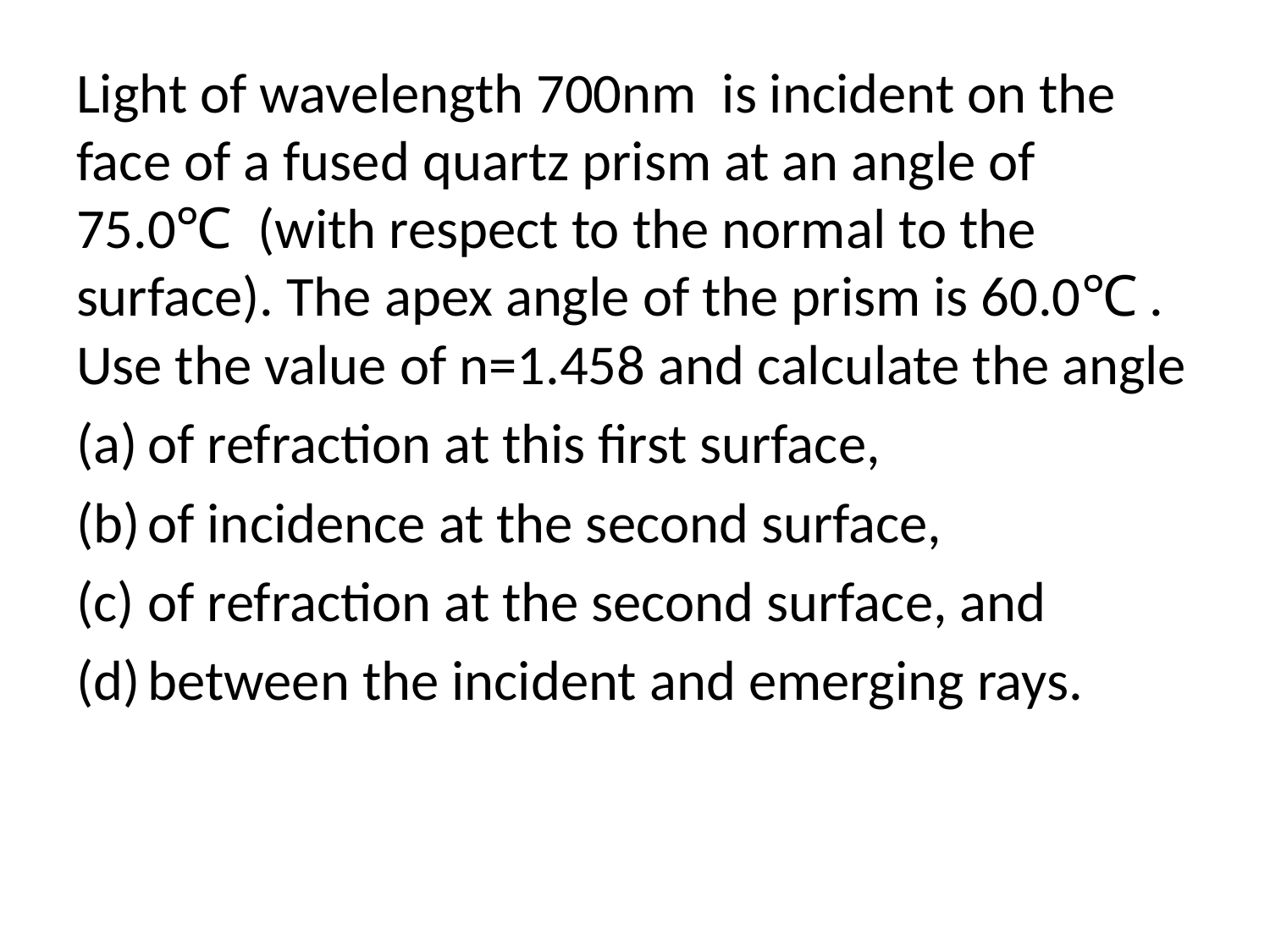

Light of wavelength 700nm  is incident on the face of a fused quartz prism at an angle of 75.0℃  (with respect to the normal to the surface). The apex angle of the prism is 60.0℃ . Use the value of n=1.458 and calculate the angle
of refraction at this first surface,
of incidence at the second surface,
of refraction at the second surface, and
between the incident and emerging rays.